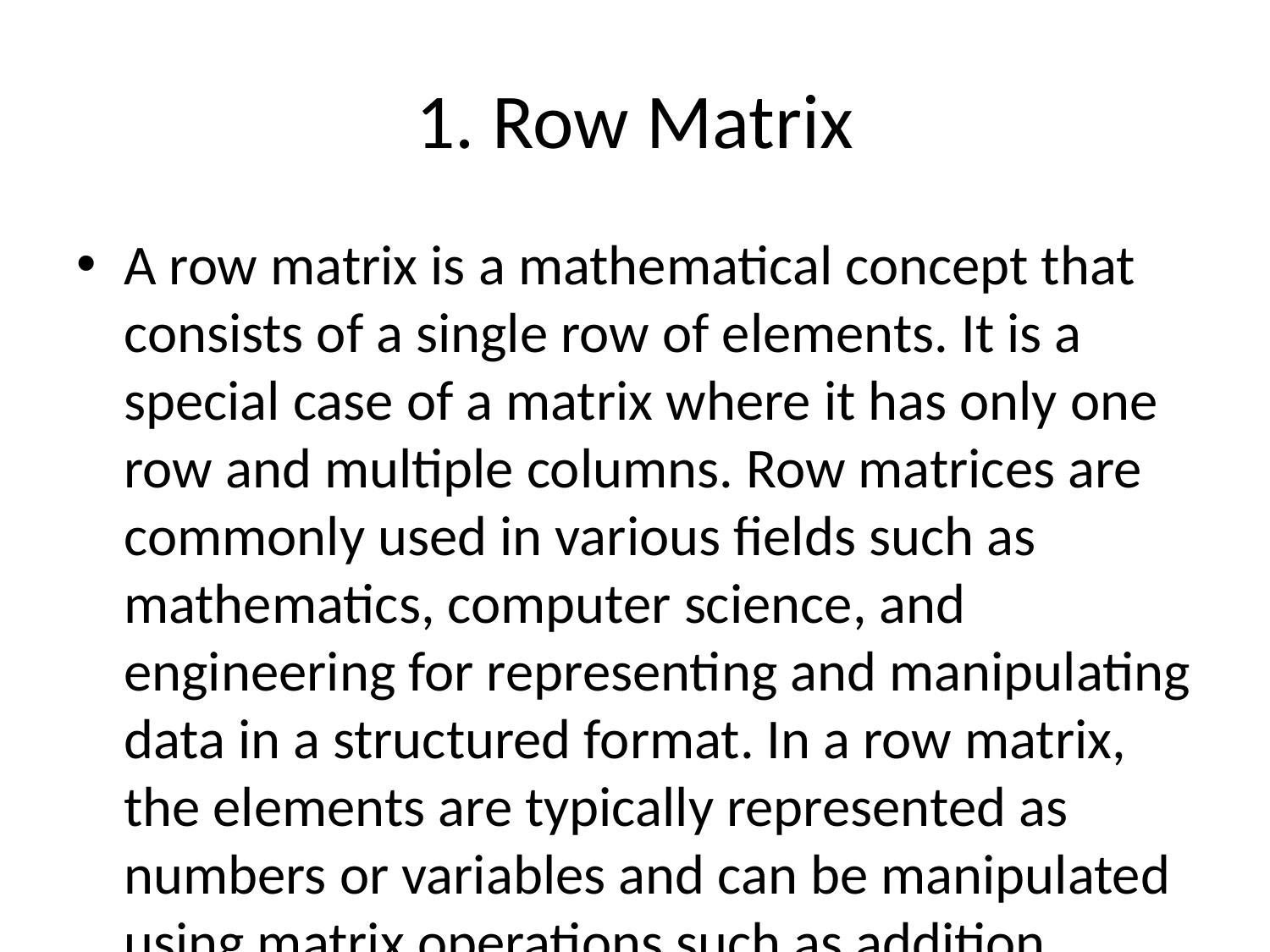

# 1. Row Matrix
A row matrix is a mathematical concept that consists of a single row of elements. It is a special case of a matrix where it has only one row and multiple columns. Row matrices are commonly used in various fields such as mathematics, computer science, and engineering for representing and manipulating data in a structured format. In a row matrix, the elements are typically represented as numbers or variables and can be manipulated using matrix operations such as addition, subtraction, multiplication, and so on. The size of a row matrix is denoted by the number of columns it contains. Row matrices are often used in different applications such as solving equations, linear transformations, and in various algorithms for data processing and analysis.